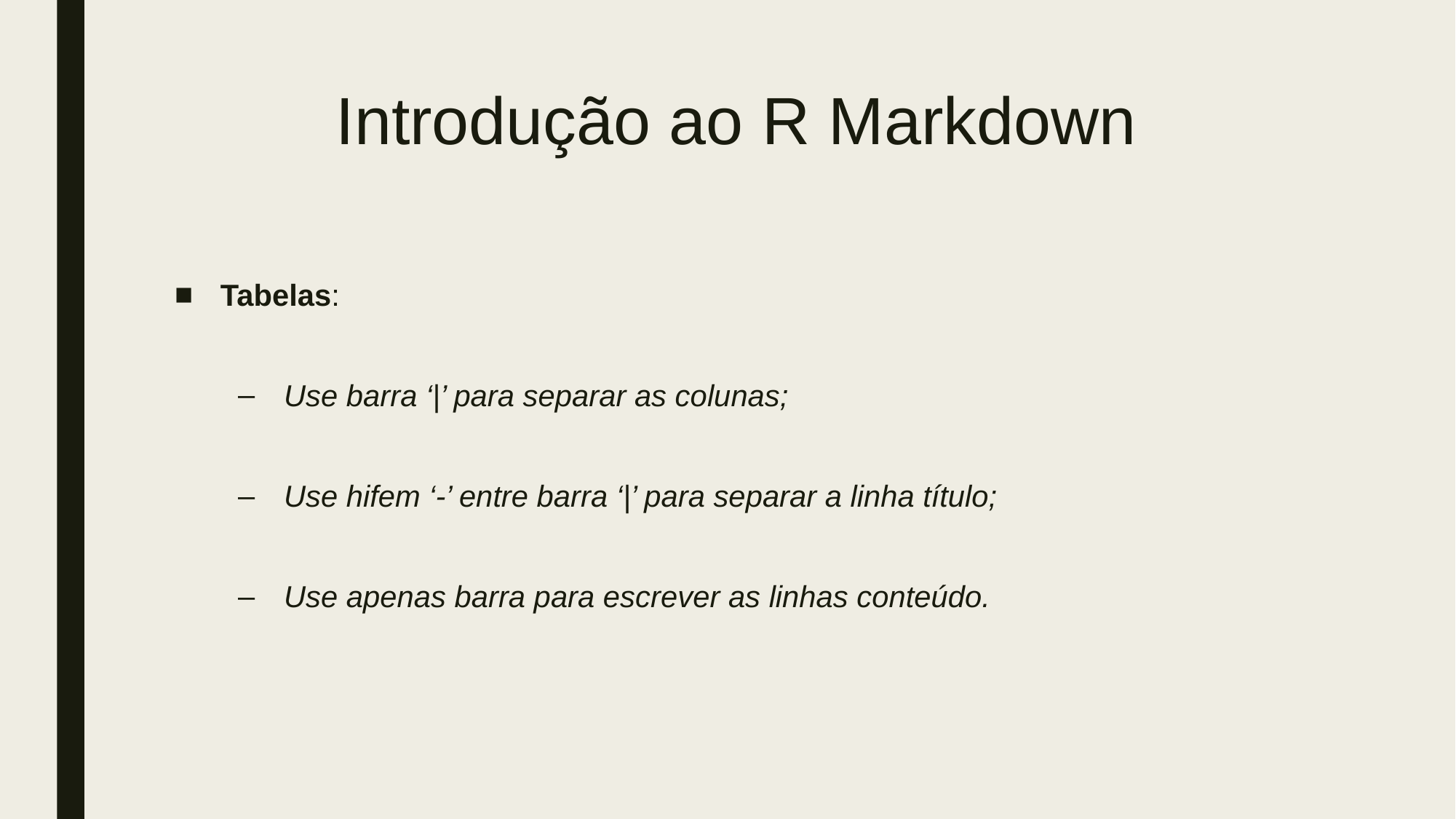

# Introdução ao R Markdown
Tabelas:

Use barra ‘|’ para separar as colunas;

Use hifem ‘-’ entre barra ‘|’ para separar a linha título;

Use apenas barra para escrever as linhas conteúdo.